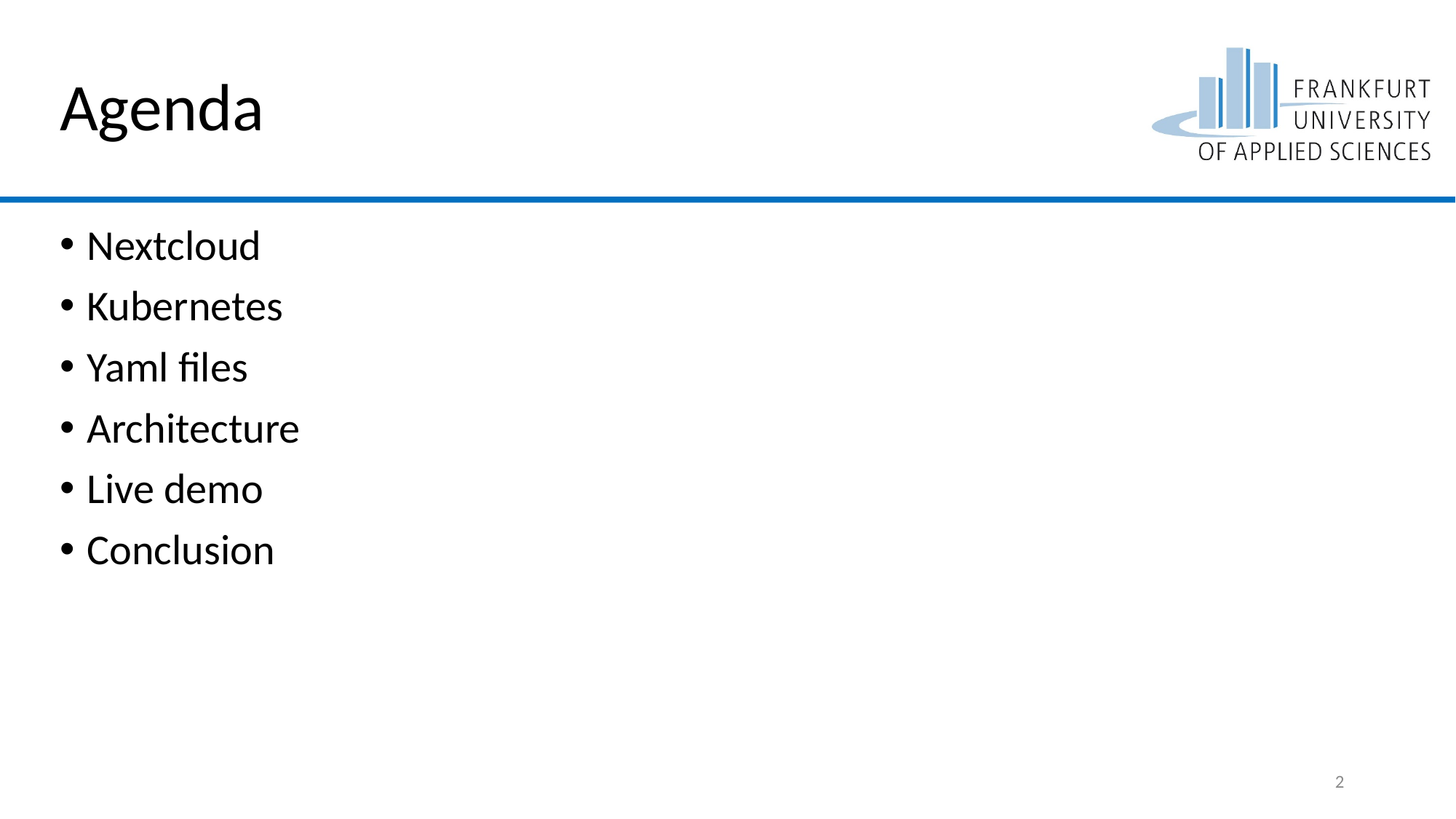

# Agenda
Nextcloud
Kubernetes
Yaml files
Architecture
Live demo
Conclusion
2